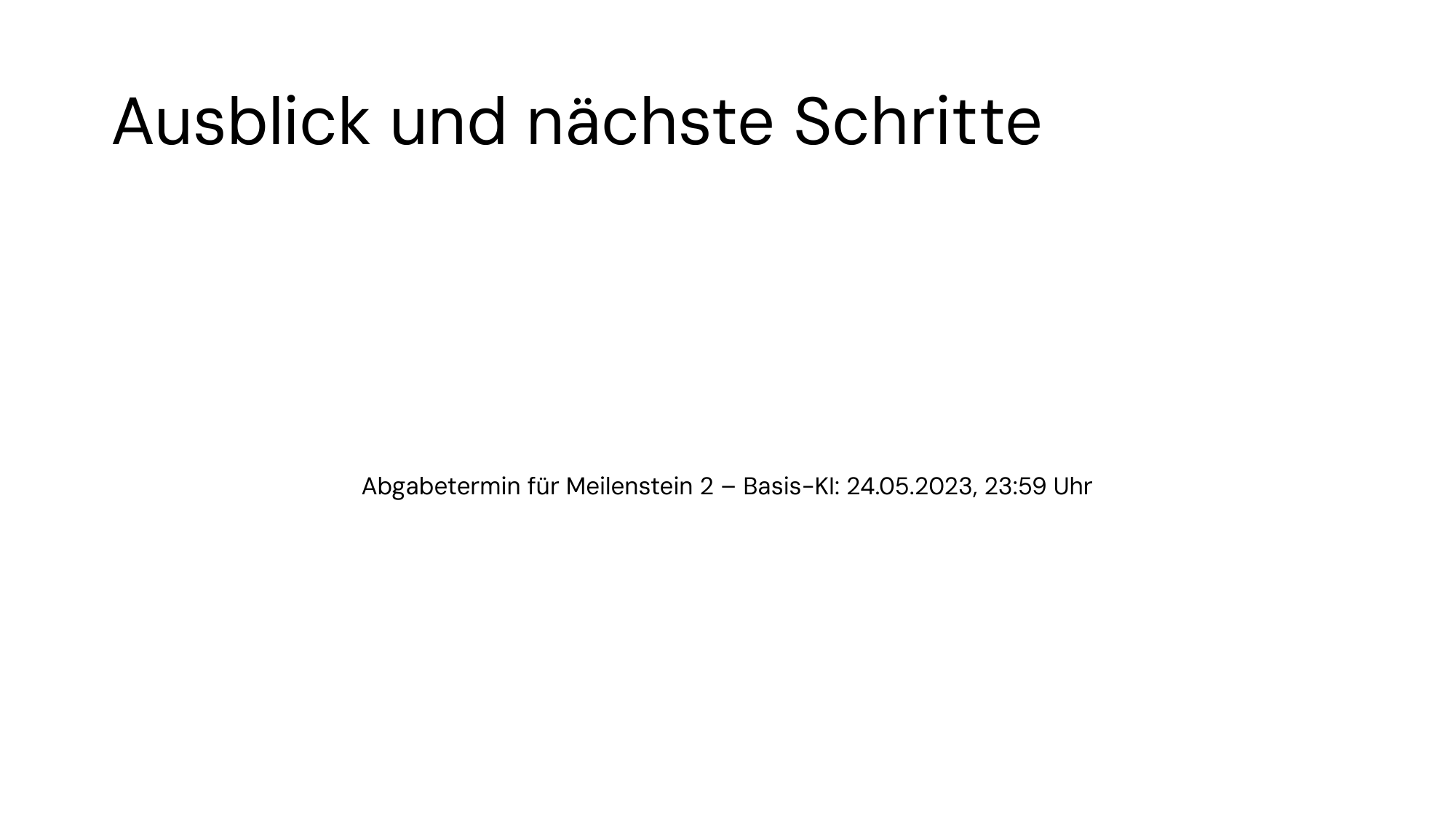

# Ausblick und nächste Schritte
Abgabetermin für Meilenstein 2 – Basis-KI: 24.05.2023, 23:59 Uhr